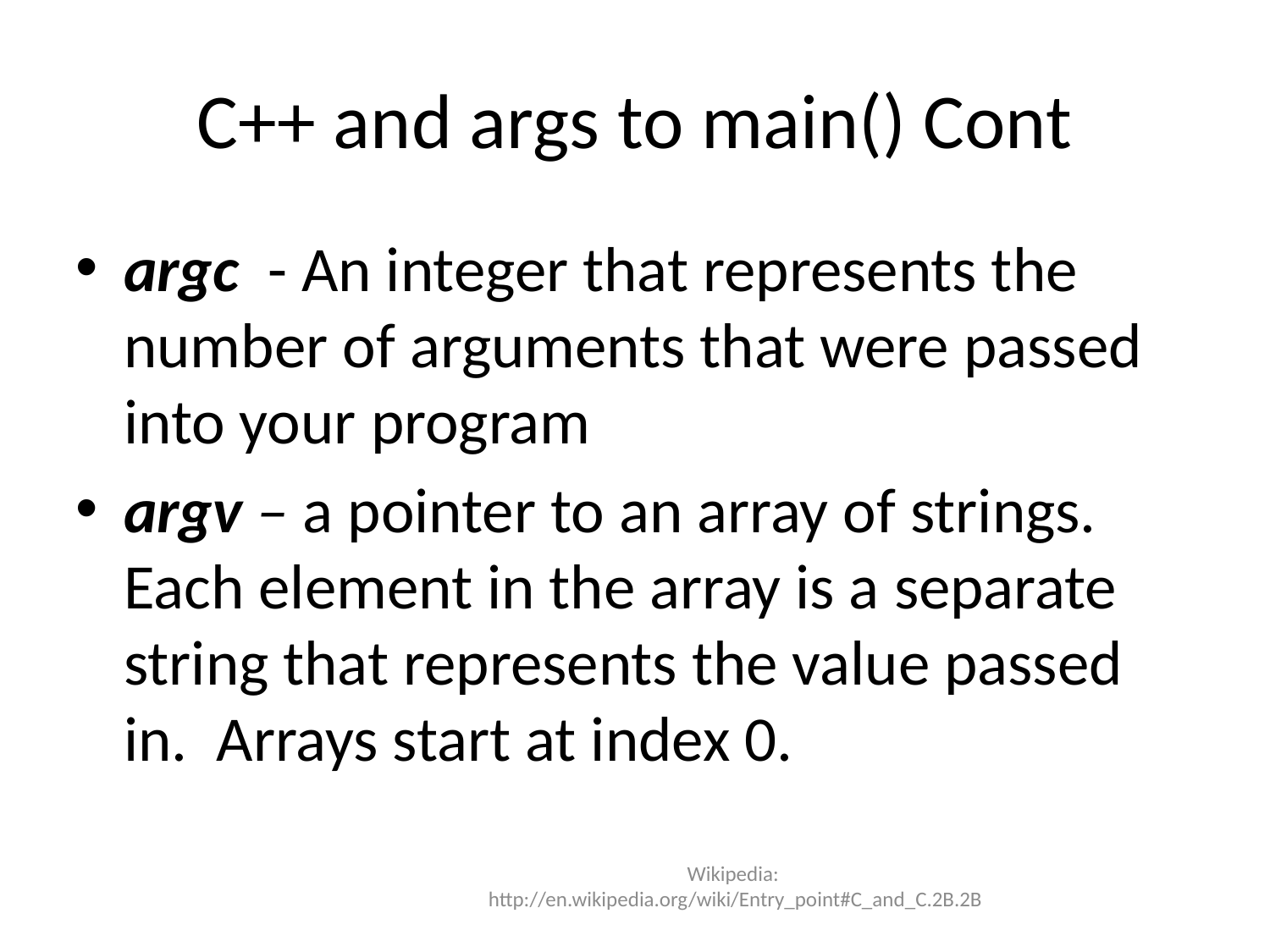

# C++ and args to main() Cont
argc  - An integer that represents the number of arguments that were passed into your program
argv – a pointer to an array of strings.  Each element in the array is a separate string that represents the value passed in.  Arrays start at index 0.
Wikipedia:
http://en.wikipedia.org/wiki/Entry_point#C_and_C.2B.2B